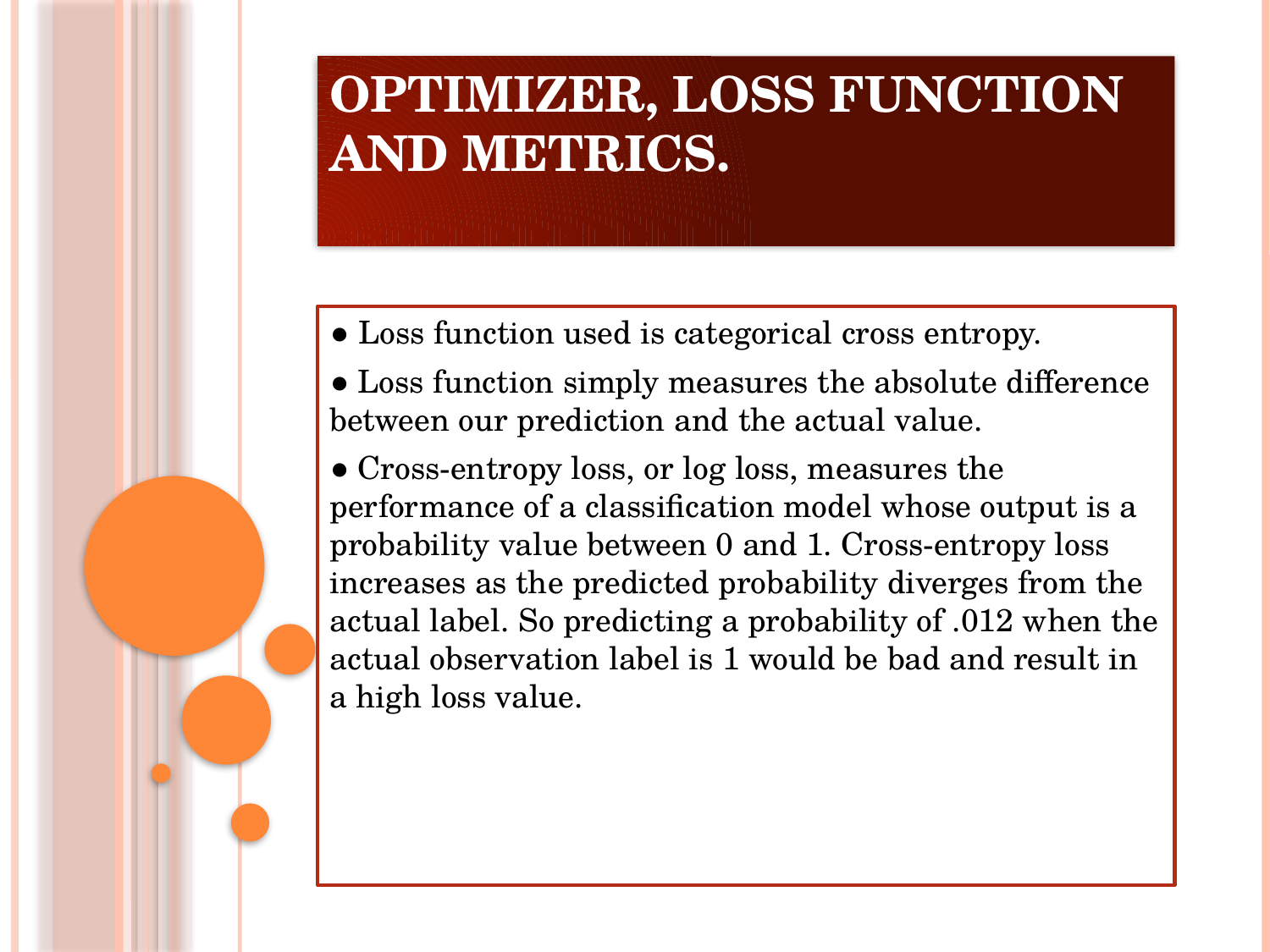

# Optimizer, Loss function and Metrics.
● Loss function used is categorical cross entropy.
● Loss function simply measures the absolute difference between our prediction and the actual value.
● Cross-entropy loss, or log loss, measures the performance of a classification model whose output is a probability value between 0 and 1. Cross-entropy loss increases as the predicted probability diverges from the actual label. So predicting a probability of .012 when the actual observation label is 1 would be bad and result in a high loss value.